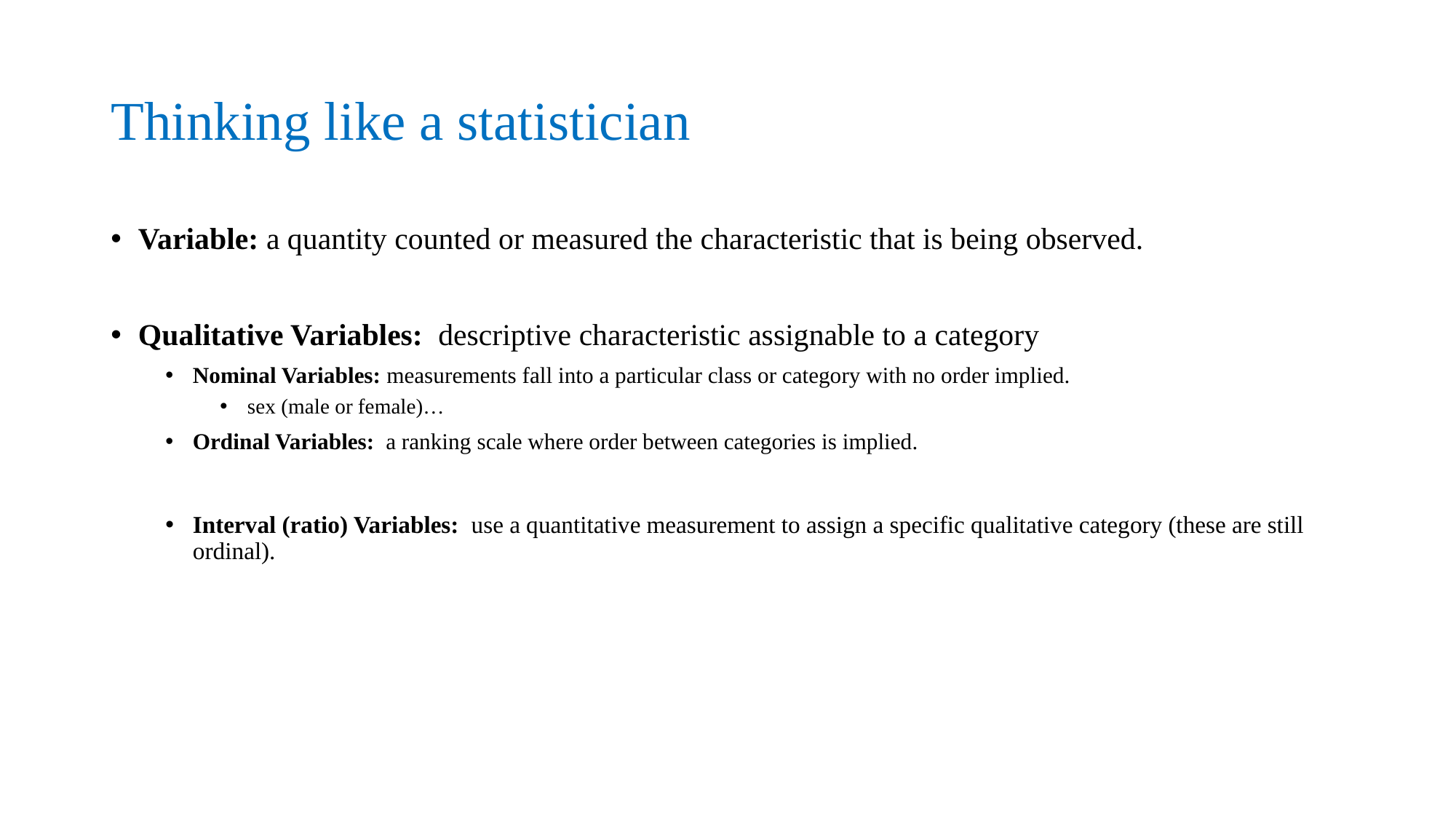

# Thinking like a statistician
Variable: a quantity counted or measured the characteristic that is being observed.

Qualitative Variables:  descriptive characteristic assignable to a category
Nominal Variables: measurements fall into a particular class or category with no order implied.
sex (male or female)…
Ordinal Variables:  a ranking scale where order between categories is implied.

Interval (ratio) Variables:  use a quantitative measurement to assign a specific qualitative category (these are still ordinal).